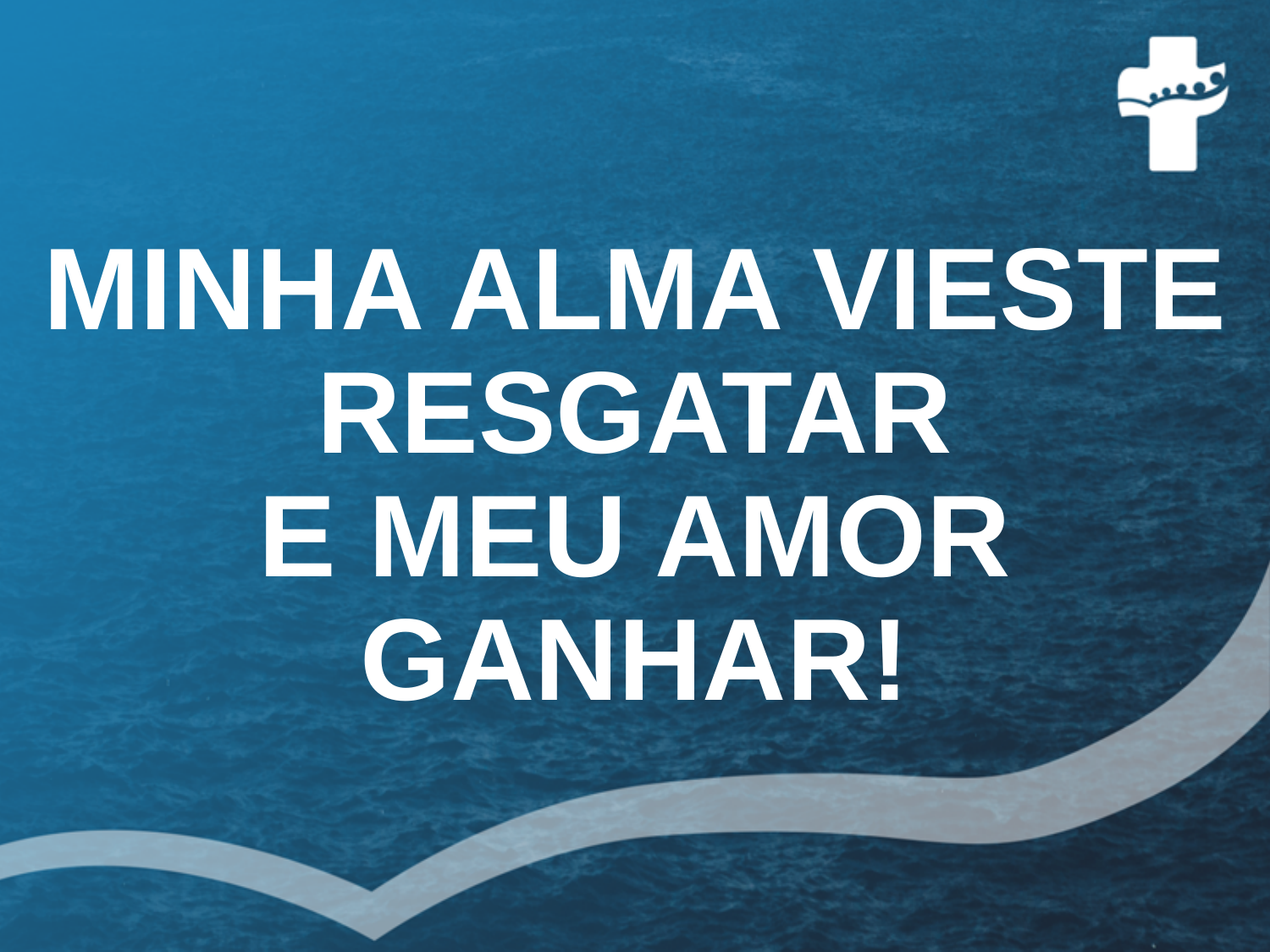

# MINHA ALMA VIESTE RESGATAR E MEU AMOR GANHAR!